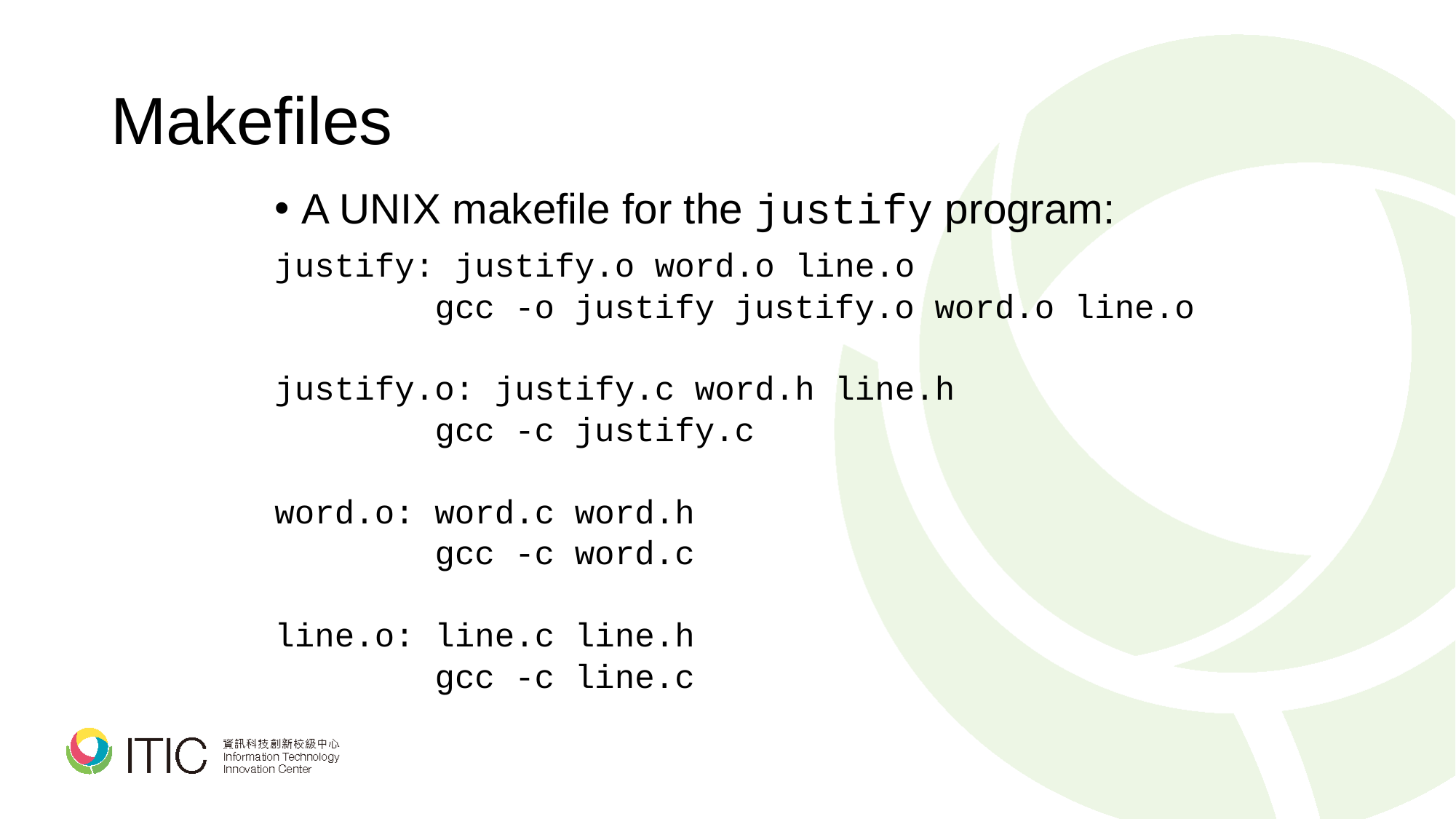

# Makefiles
A UNIX makefile for the justify program:
justify: justify.o word.o line.o
        gcc -o justify justify.o word.o line.o

justify.o: justify.c word.h line.h
        gcc -c justify.c

word.o: word.c word.h
        gcc -c word.c

line.o: line.c line.h
        gcc -c line.c